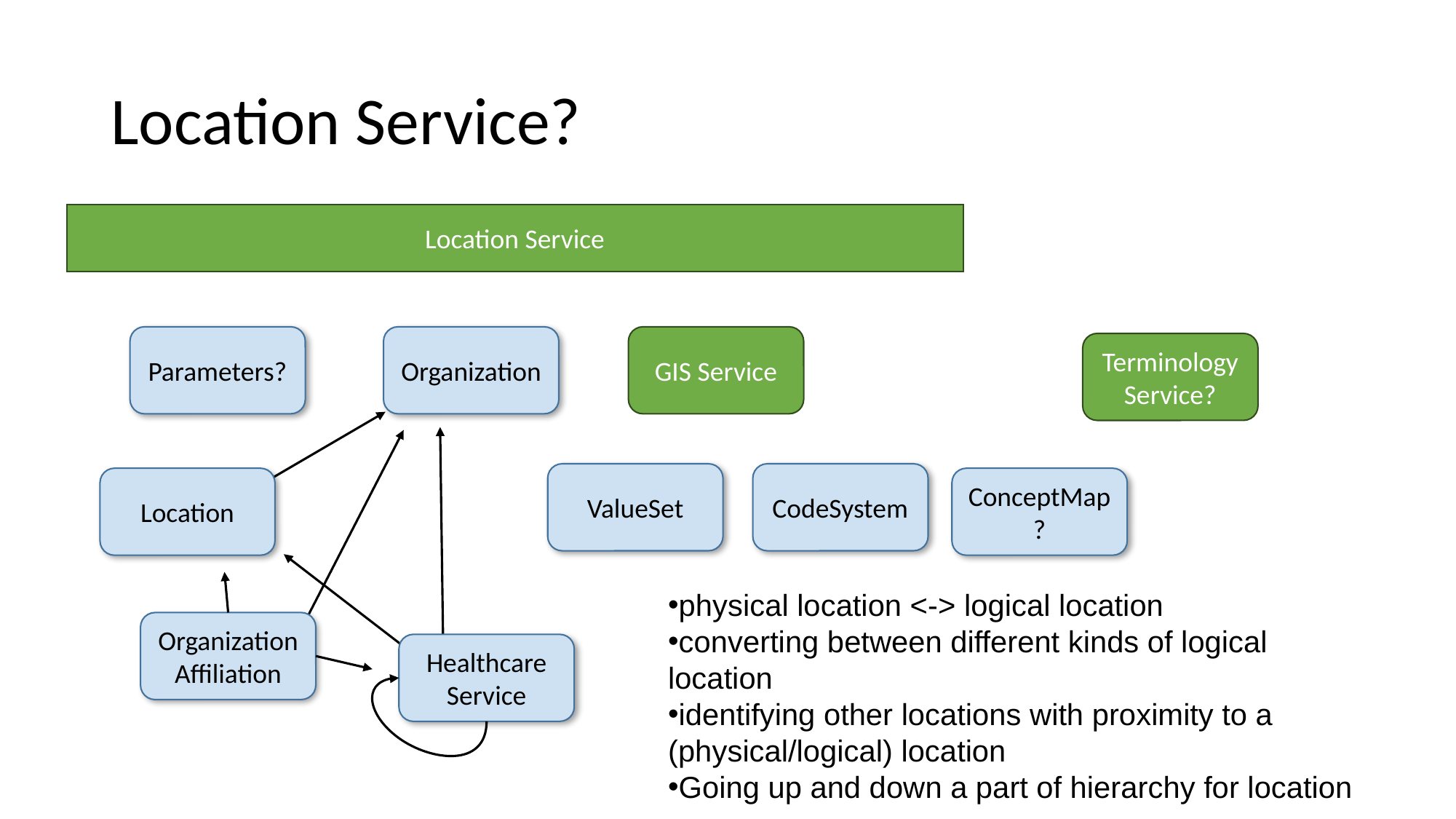

# Location Service?
Location Service
Parameters?
Organization
GIS Service
Terminology Service?
ValueSet
CodeSystem
ConceptMap?
Location
physical location <-> logical location
converting between different kinds of logical location
identifying other locations with proximity to a (physical/logical) location
Going up and down a part of hierarchy for location
Organization Affiliation
Healthcare Service